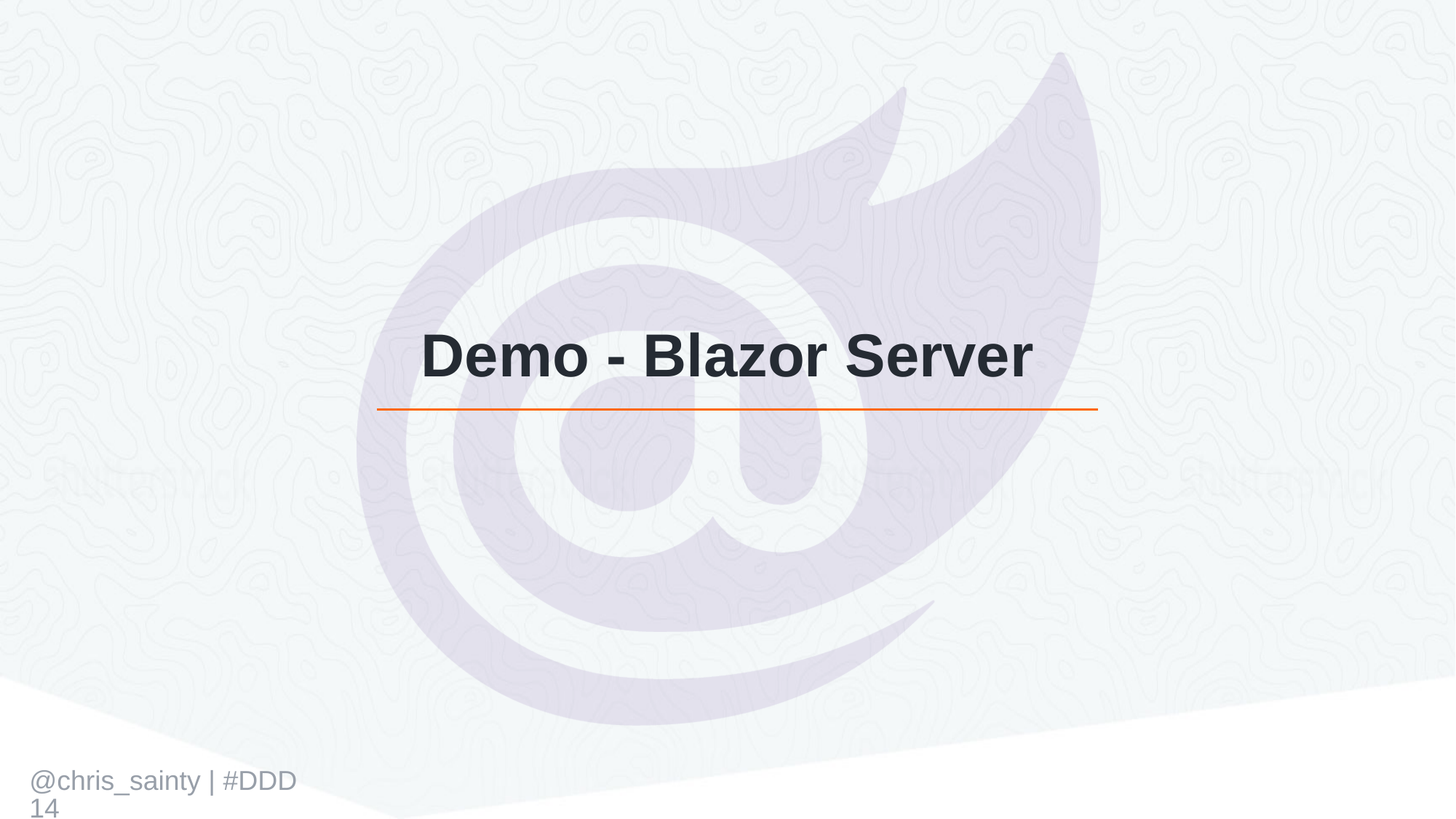

# Demo - Blazor Server
@chris_sainty | #DDD14